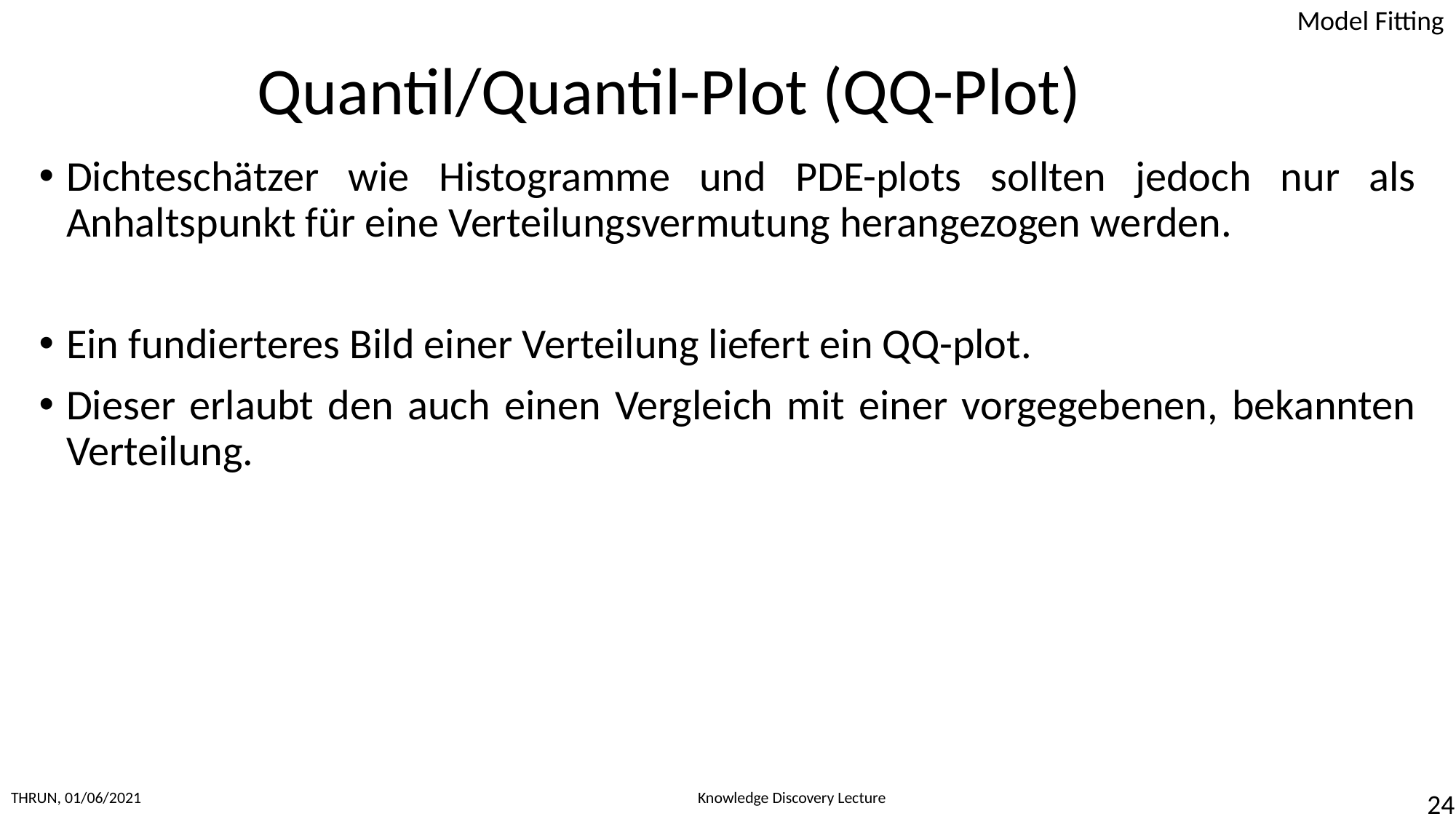

# Quantil/Quantil-Plot (QQ-Plot)
Dichteschätzer wie Histogramme und PDE-plots sollten jedoch nur als Anhaltspunkt für eine Verteilungsvermutung herangezogen werden.

Ein fundierteres Bild einer Verteilung liefert ein QQ-plot.
Dieser erlaubt den auch einen Vergleich mit einer vorgegebenen, bekannten Verteilung.